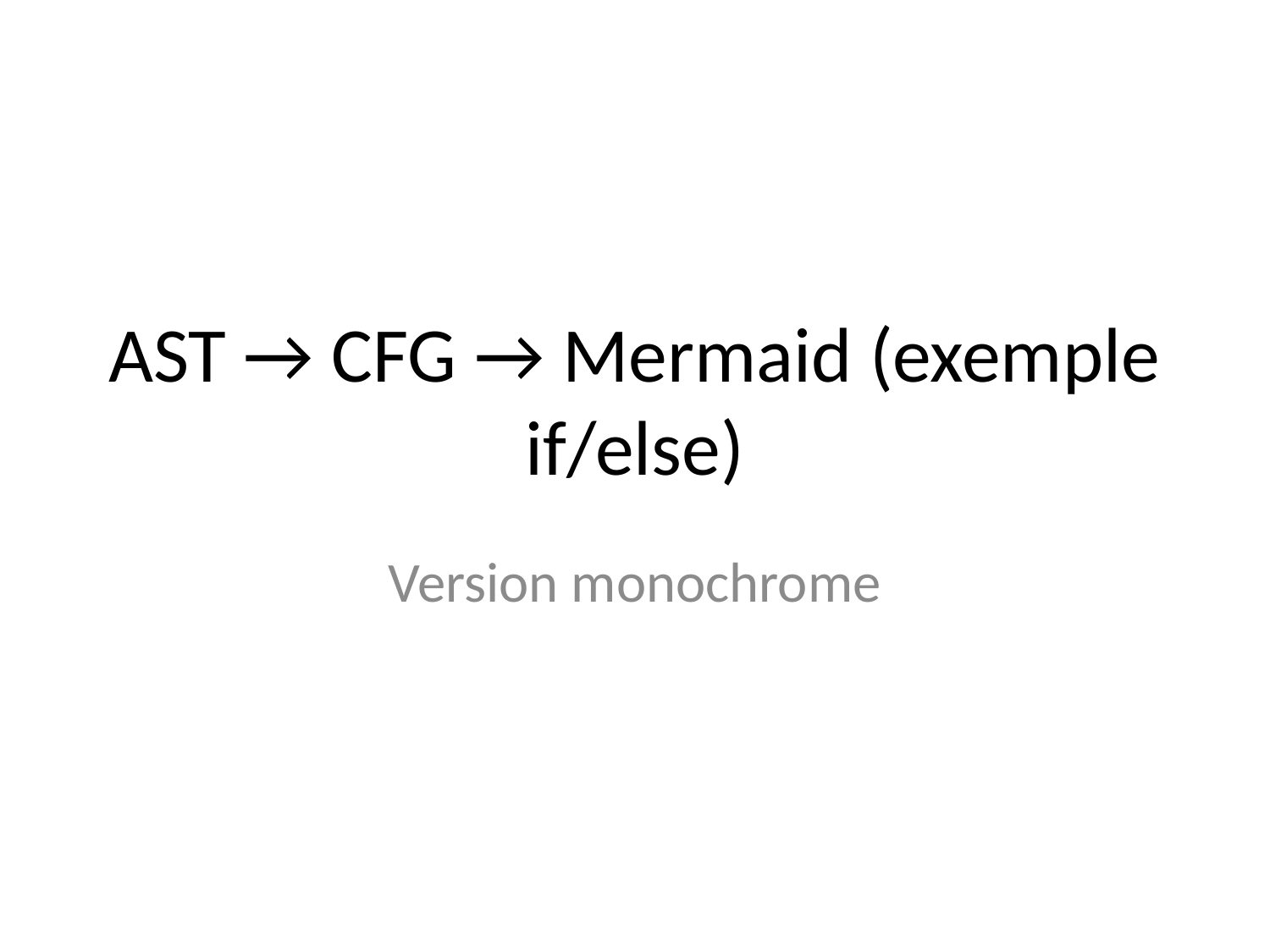

# AST → CFG → Mermaid (exemple if/else)
Version monochrome